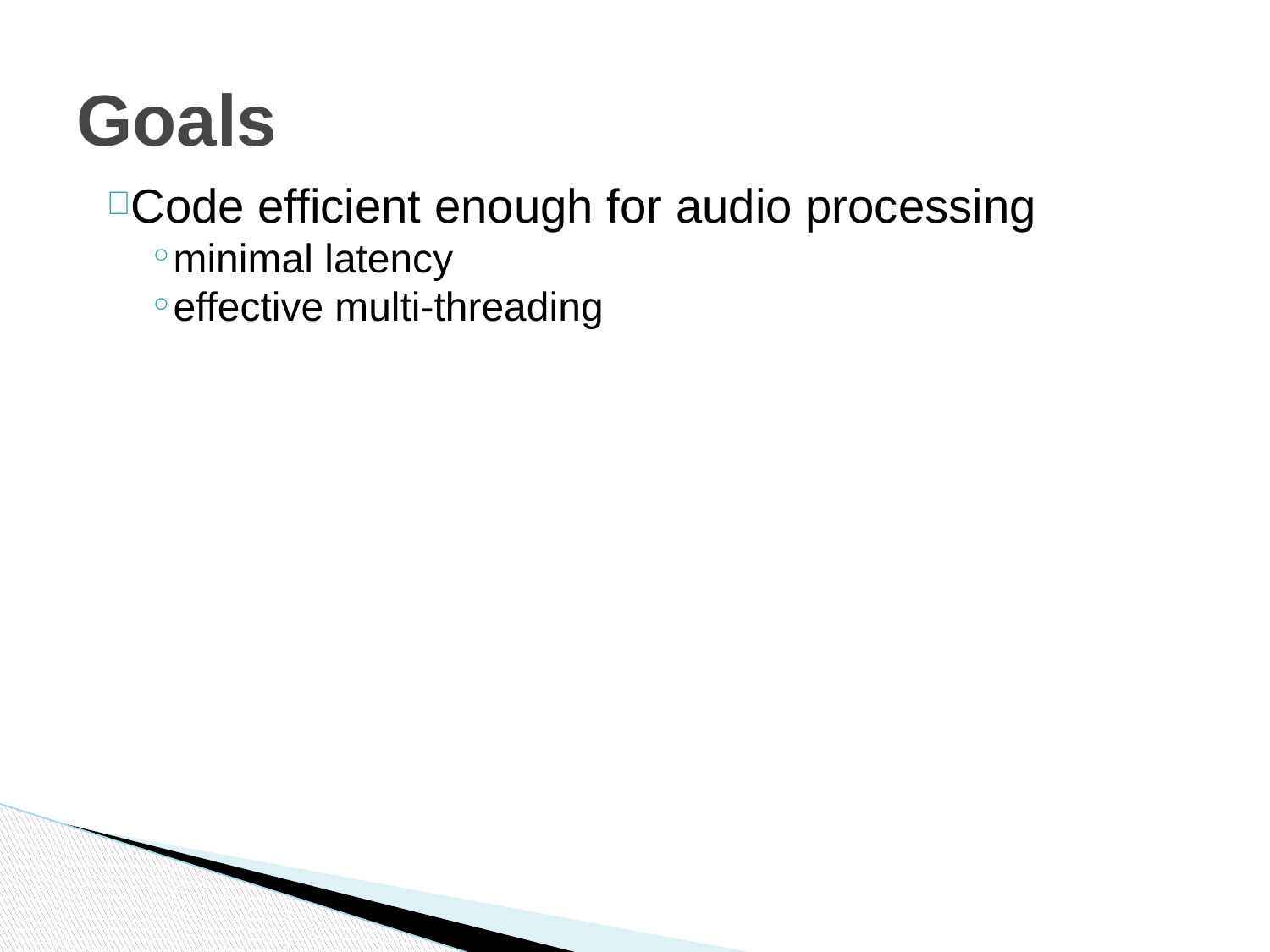

# Goals
Code efficient enough for audio processing
minimal latency
effective multi-threading